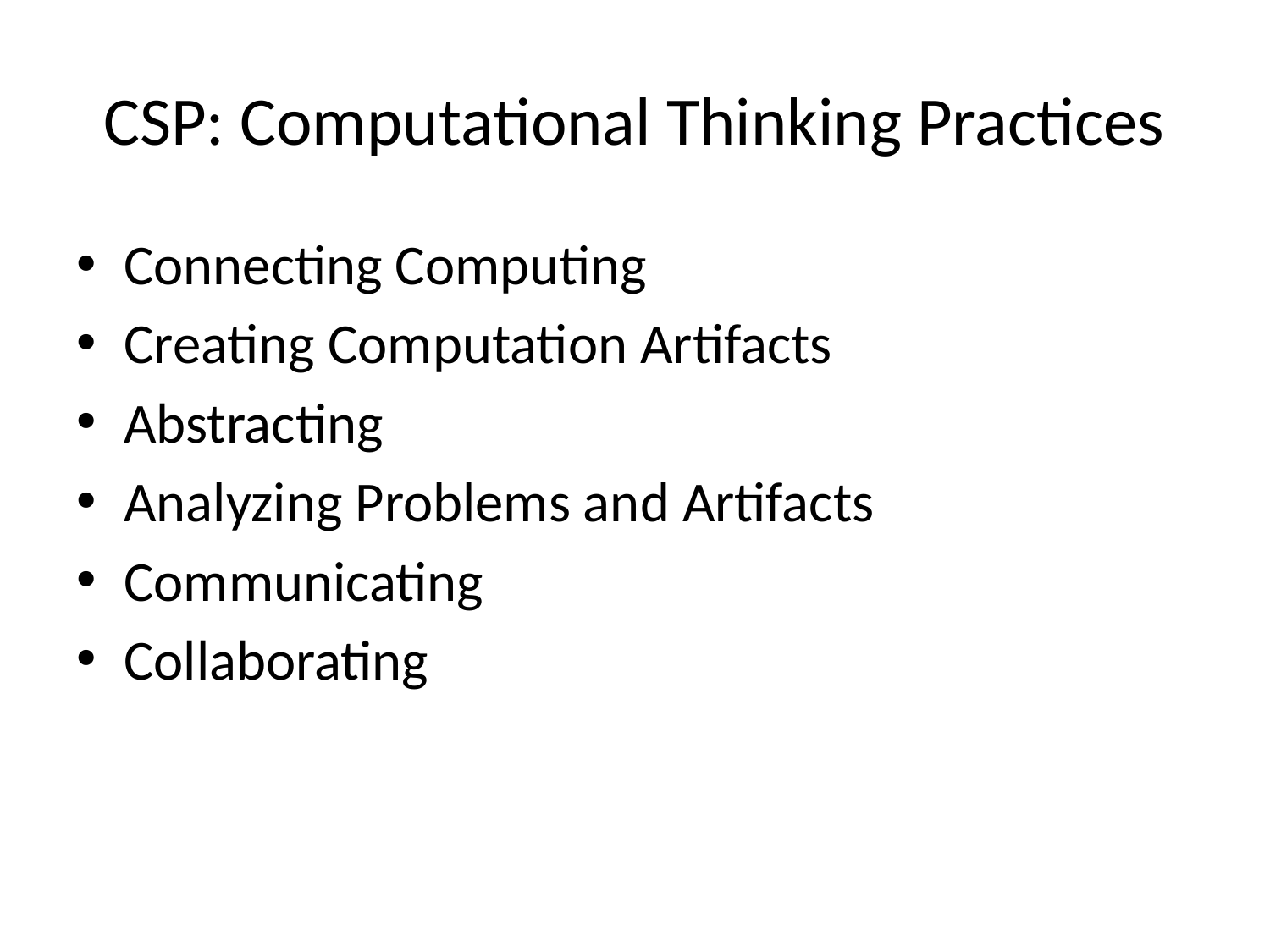

# CSP: Computational Thinking Practices
Connecting Computing
Creating Computation Artifacts
Abstracting
Analyzing Problems and Artifacts
Communicating
Collaborating